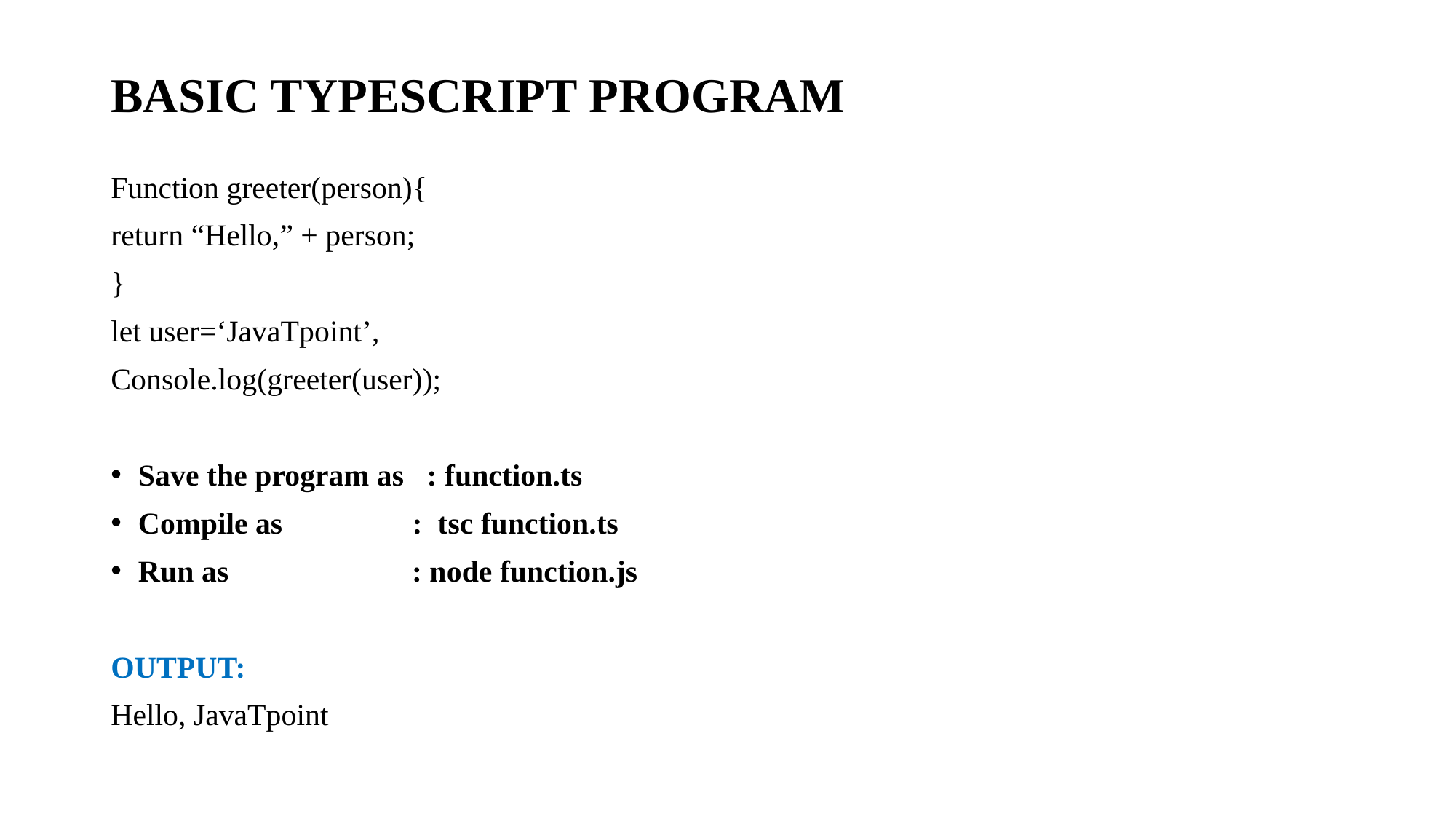

# BASIC TYPESCRIPT PROGRAM
Function greeter(person){
return “Hello,” + person;
}
let user=‘JavaTpoint’,
Console.log(greeter(user));

Save the program as   : function.ts
Compile as                 :  tsc function.ts
Run as                        : node function.js

OUTPUT:
Hello, JavaTpoint